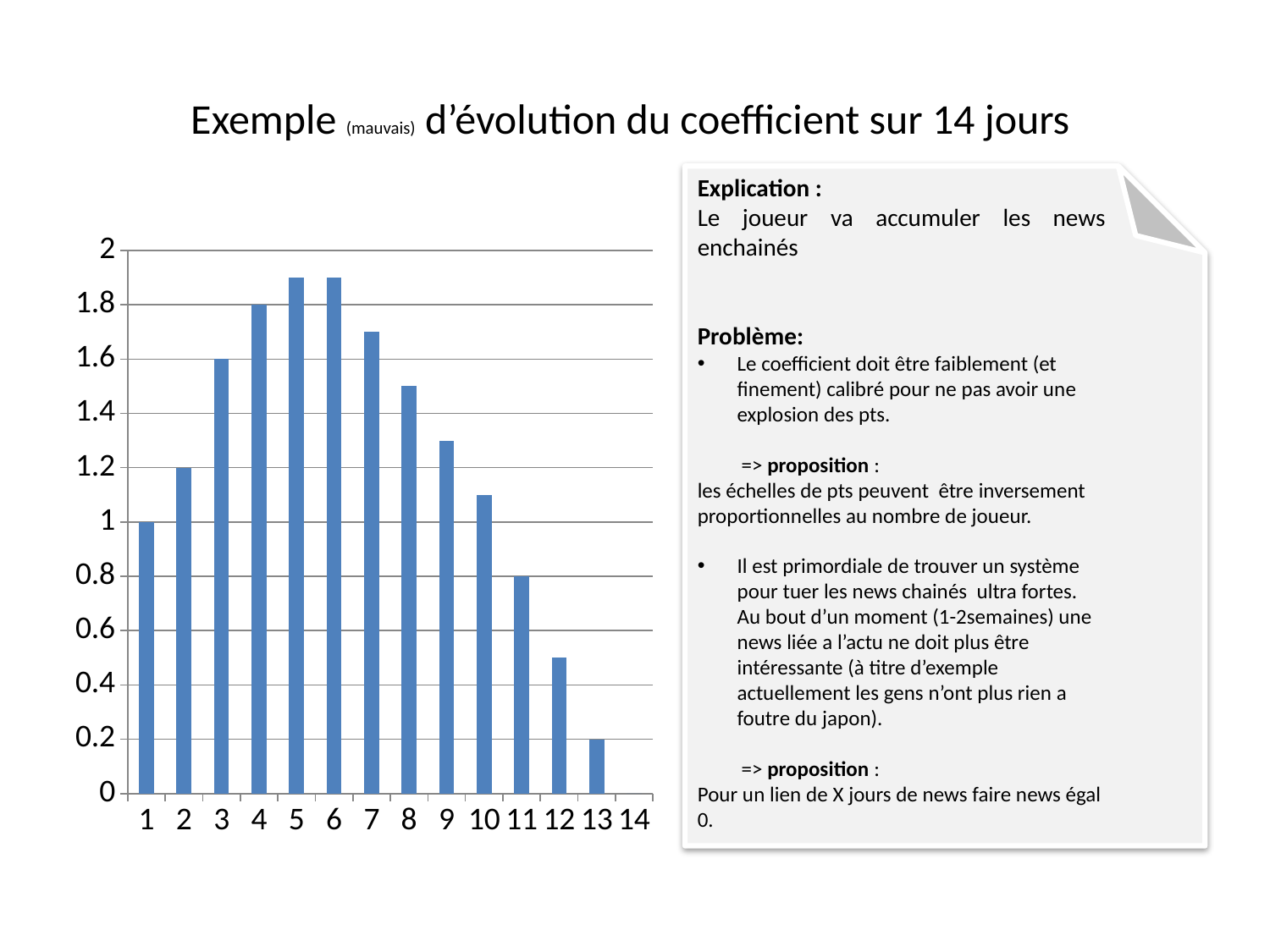

# Exemple (mauvais) d’évolution du coefficient sur 14 jours

### Chart

| Category | Series 1 |
|---|---|
| 1 | 1.0 |
| 2 | 1.2 |
| 3 | 1.6 |
| 4 | 1.8 |
| 5 | 1.9 |
| 6 | 1.9 |
| 7 | 1.7 |
| 8 | 1.5 |
| 9 | 1.3 |
| 10 | 1.1 |
| 11 | 0.8 |
| 12 | 0.5 |
| 13 | 0.2 |
| 14 | 0.0 |
Explication :
Le joueur va accumuler les news enchainés

Problème:
Le coefficient doit être faiblement (et finement) calibré pour ne pas avoir une explosion des pts.

         => proposition :
les échelles de pts peuvent  être inversement proportionnelles au nombre de joueur.

Il est primordiale de trouver un système pour tuer les news chainés  ultra fortes. Au bout d’un moment (1-2semaines) une news liée a l’actu ne doit plus être intéressante (à titre d’exemple actuellement les gens n’ont plus rien a foutre du japon).

         => proposition :
Pour un lien de X jours de news faire news égal 0.